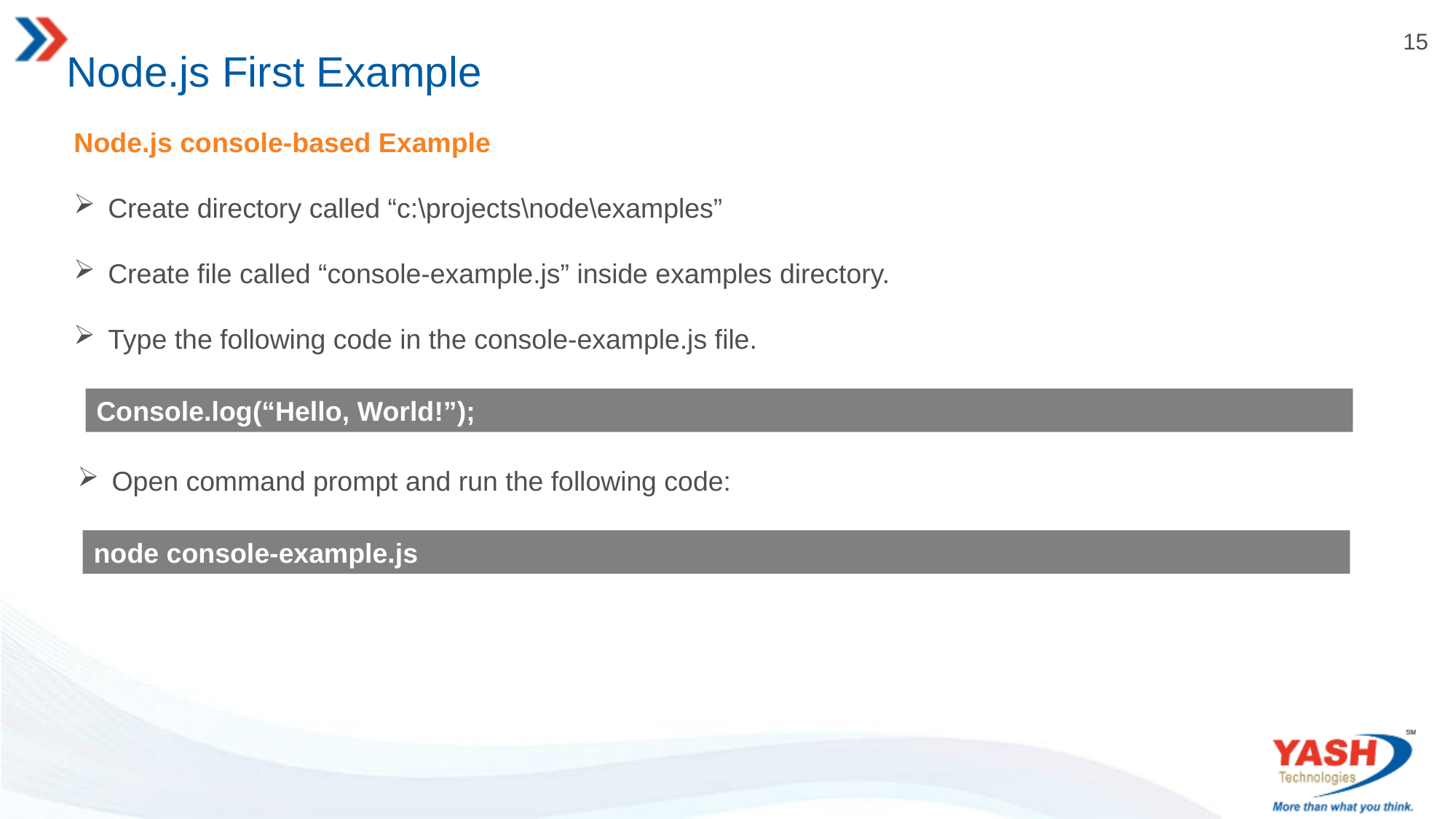

# Node.js First Example
Node.js console-based Example

Create directory called “c:\projects\node\examples”

Create file called “console-example.js” inside examples directory.

Type the following code in the console-example.js file.

Console.log(“Hello, World!”);
Open command prompt and run the following code:
node console-example.js